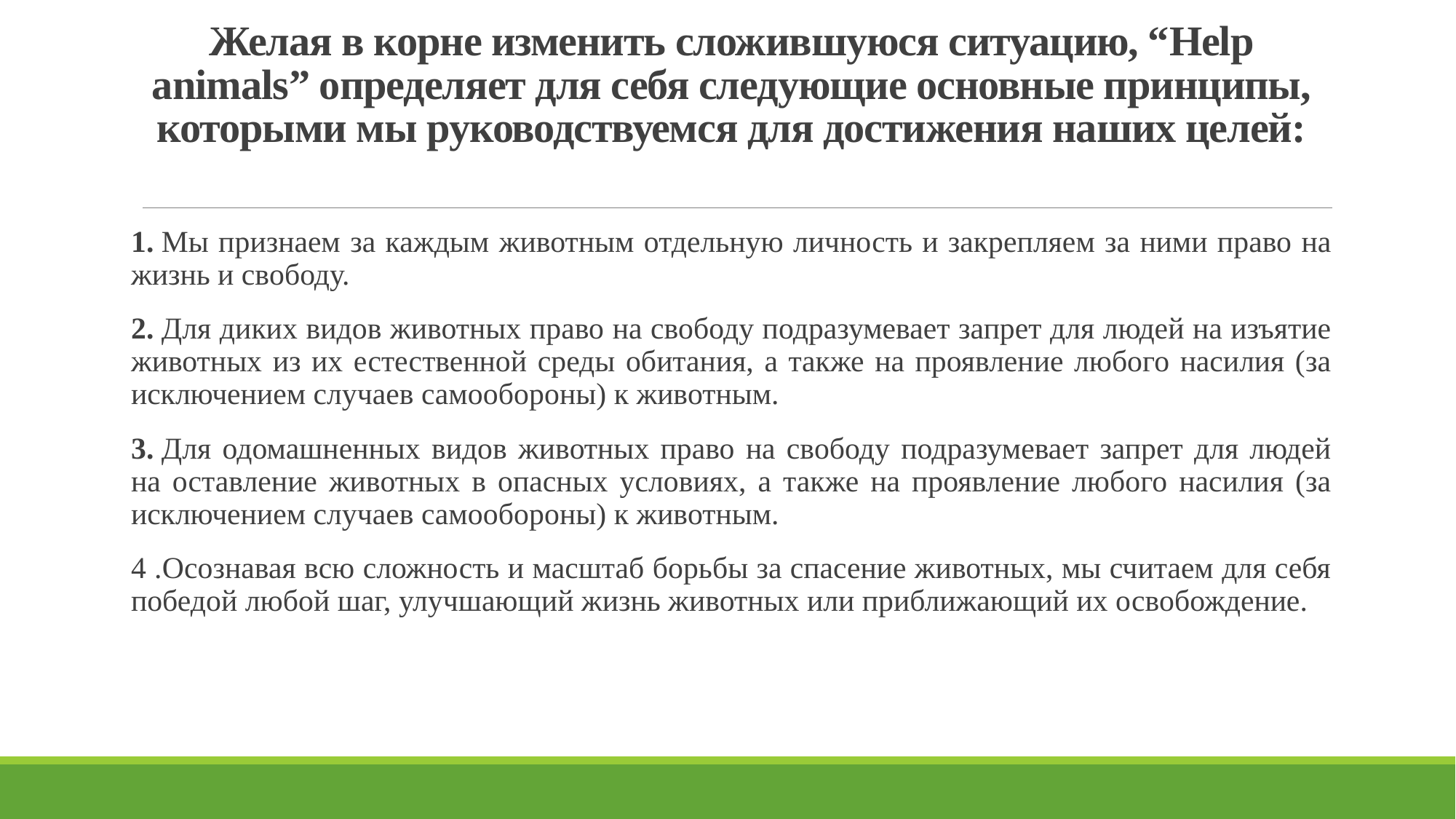

# Желая в корне изменить сложившуюся ситуацию, “Help animals” определяет для себя следующие основные принципы, которыми мы руководствуемся для достижения наших целей:
1. Мы признаем за каждым животным отдельную личность и закрепляем за ними право на жизнь и свободу.
2. Для диких видов животных право на свободу подразумевает запрет для людей на изъятие животных из их естественной среды обитания, а также на проявление любого насилия (за исключением случаев самообороны) к животным.
3. Для одомашненных видов животных право на свободу подразумевает запрет для людей на оставление животных в опасных условиях, а также на проявление любого насилия (за исключением случаев самообороны) к животным.
4 .Осознавая всю сложность и масштаб борьбы за спасение животных, мы считаем для себя победой любой шаг, улучшающий жизнь животных или приближающий их освобождение.